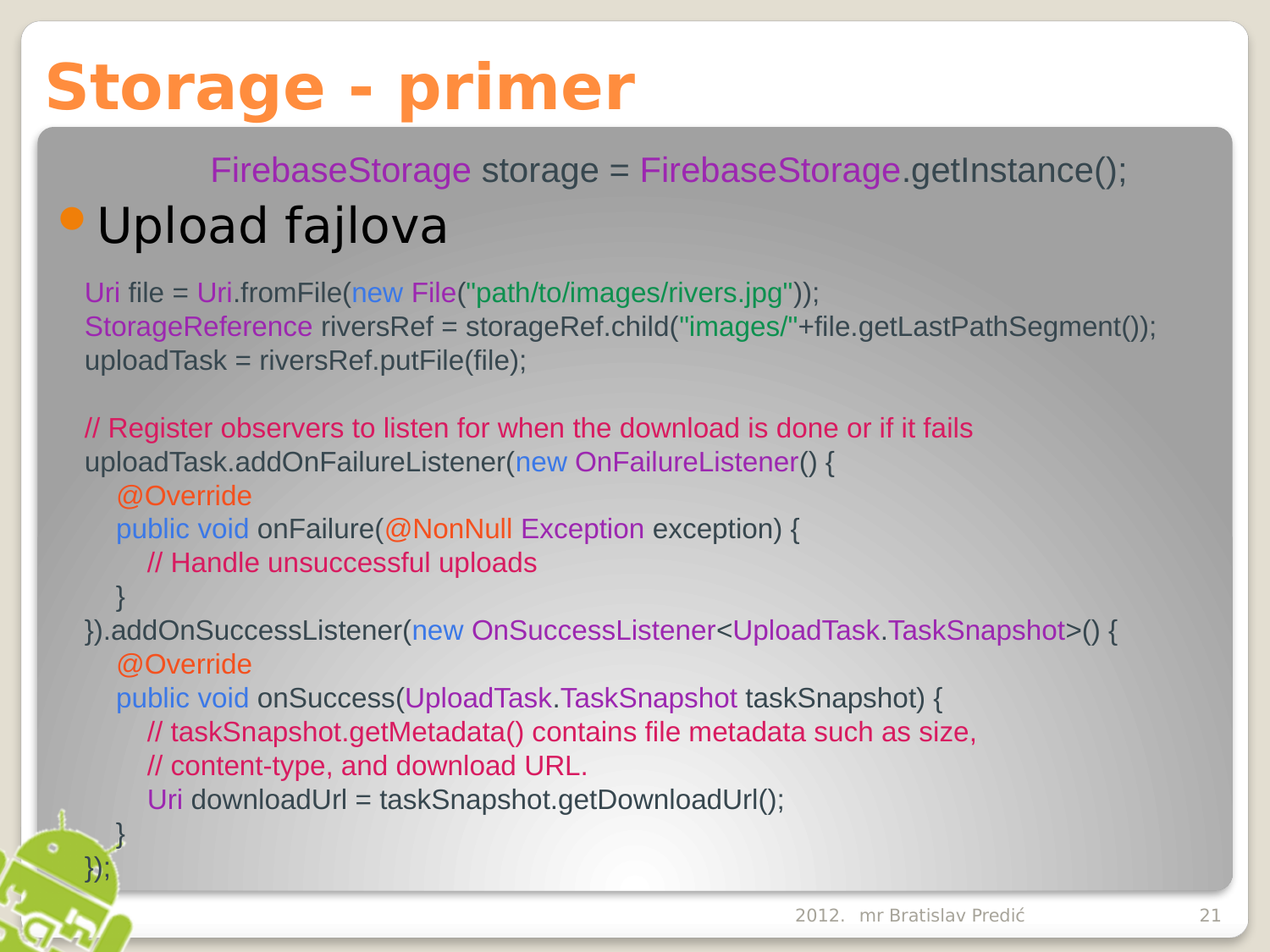

# Storage - primer
FirebaseStorage storage = FirebaseStorage.getInstance();
Upload fajlova
Uri file = Uri.fromFile(new File("path/to/images/rivers.jpg"));
StorageReference riversRef = storageRef.child("images/"+file.getLastPathSegment());
uploadTask = riversRef.putFile(file);

// Register observers to listen for when the download is done or if it fails
uploadTask.addOnFailureListener(new OnFailureListener() {
    @Override
    public void onFailure(@NonNull Exception exception) {
        // Handle unsuccessful uploads
    }
}).addOnSuccessListener(new OnSuccessListener<UploadTask.TaskSnapshot>() {
    @Override
    public void onSuccess(UploadTask.TaskSnapshot taskSnapshot) {
        // taskSnapshot.getMetadata() contains file metadata such as size,
        // content-type, and download URL.
        Uri downloadUrl = taskSnapshot.getDownloadUrl();
    }
});
2012.
mr Bratislav Predić
21